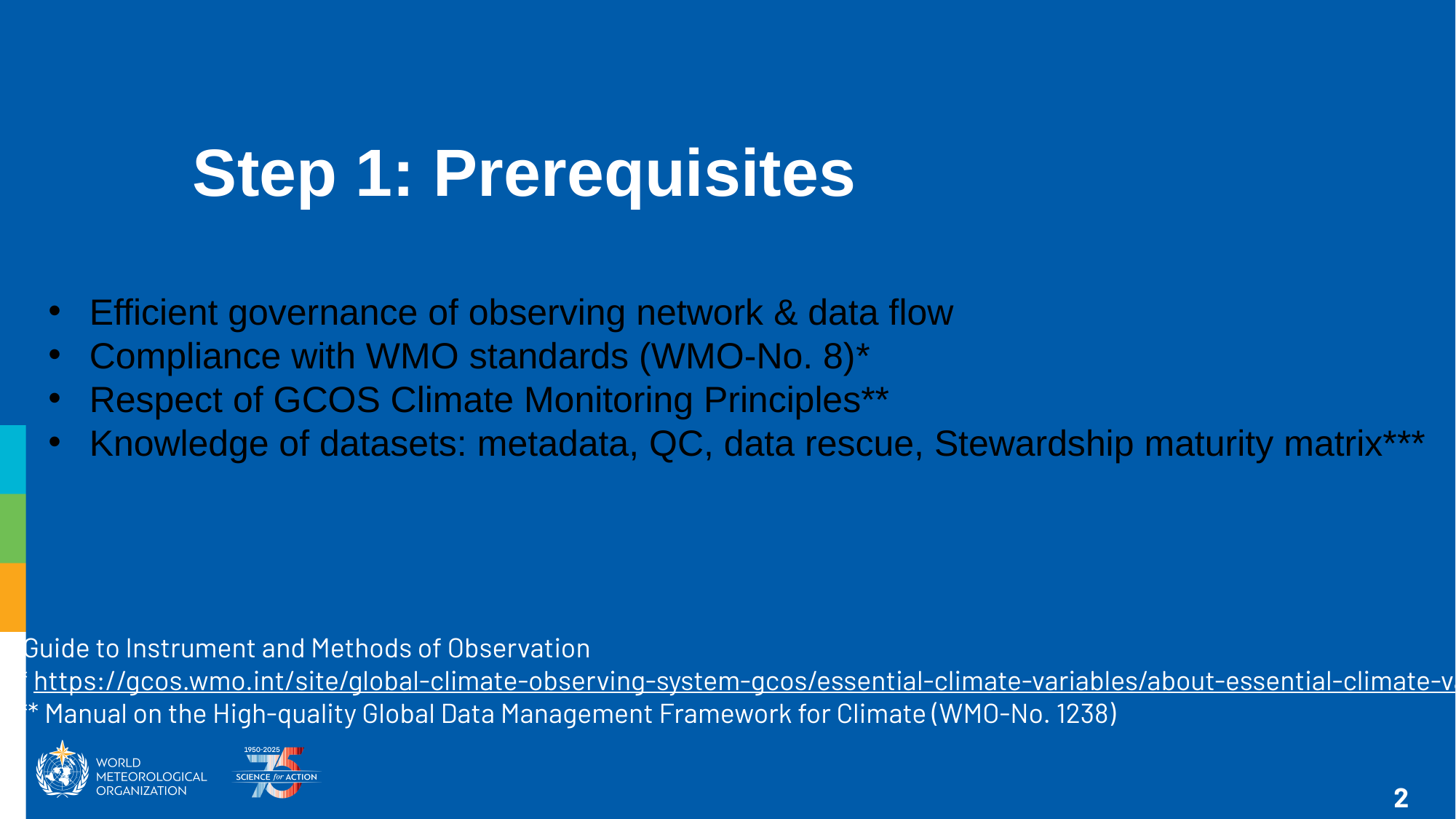

# Step 1: Prerequisites

Efficient governance of observing network & data flow
Compliance with WMO standards (WMO-No. 8)*
Respect of GCOS Climate Monitoring Principles**
Knowledge of datasets: metadata, QC, data rescue, Stewardship maturity matrix***
* Guide to Instrument and Methods of Observation
** https://gcos.wmo.int/site/global-climate-observing-system-gcos/essential-climate-variables/about-essential-climate-variables
*** Manual on the High-quality Global Data Management Framework for Climate (WMO-No. 1238)
2